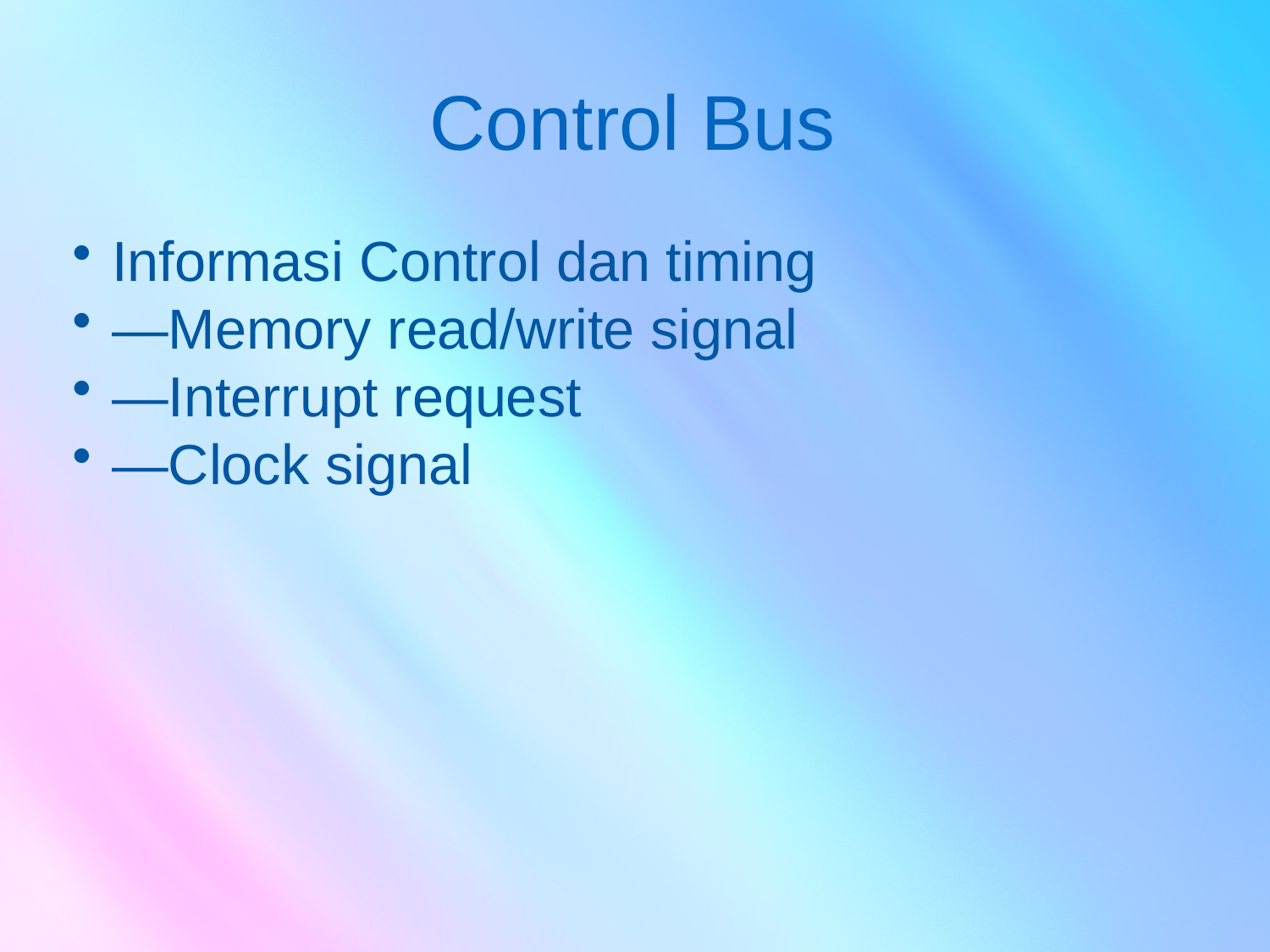

# Control Bus
Informasi Control dan timing
—Memory read/write signal
—Interrupt request
—Clock signal